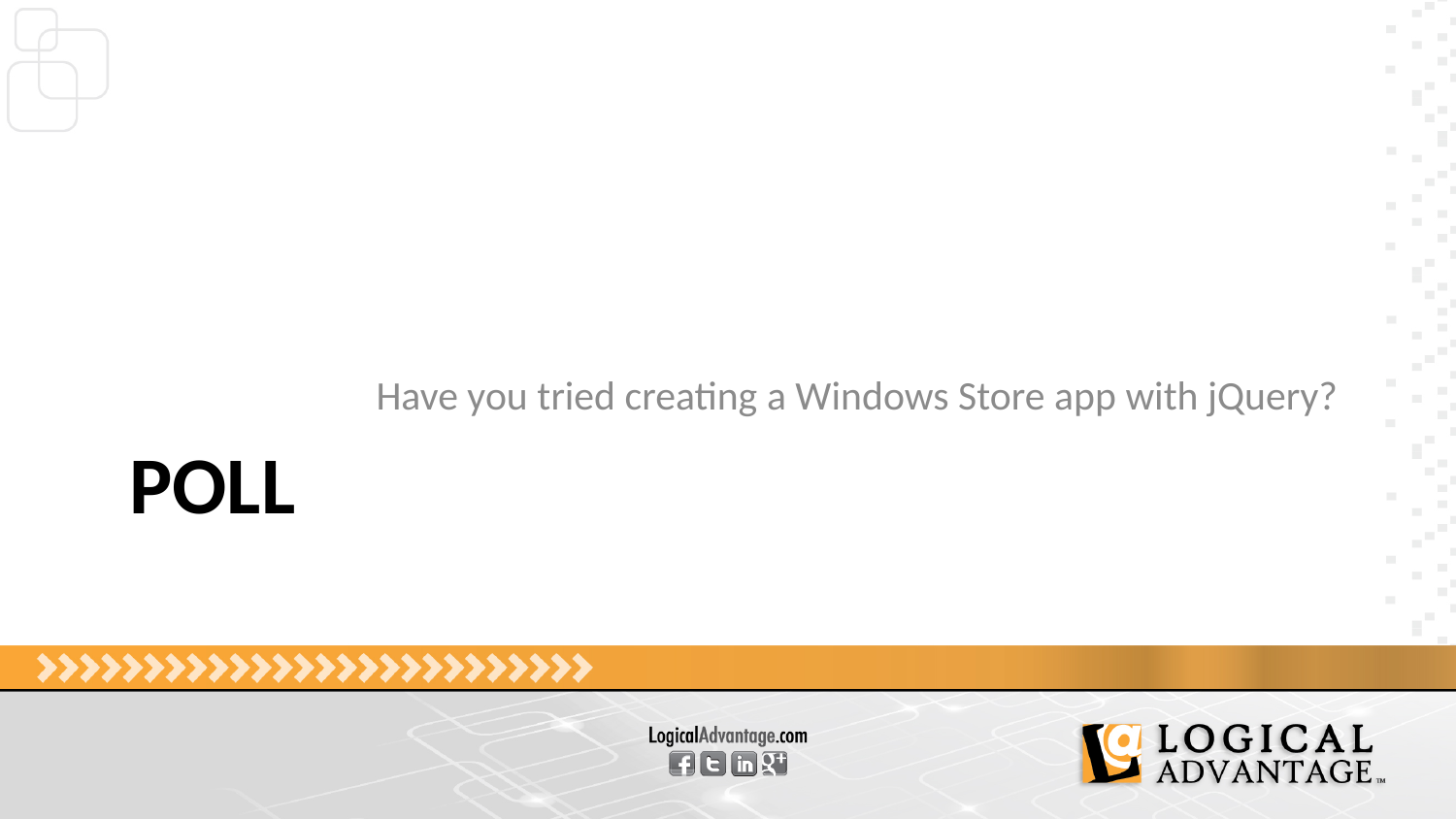

Have you tried creating a Windows Store app with jQuery?
# Poll